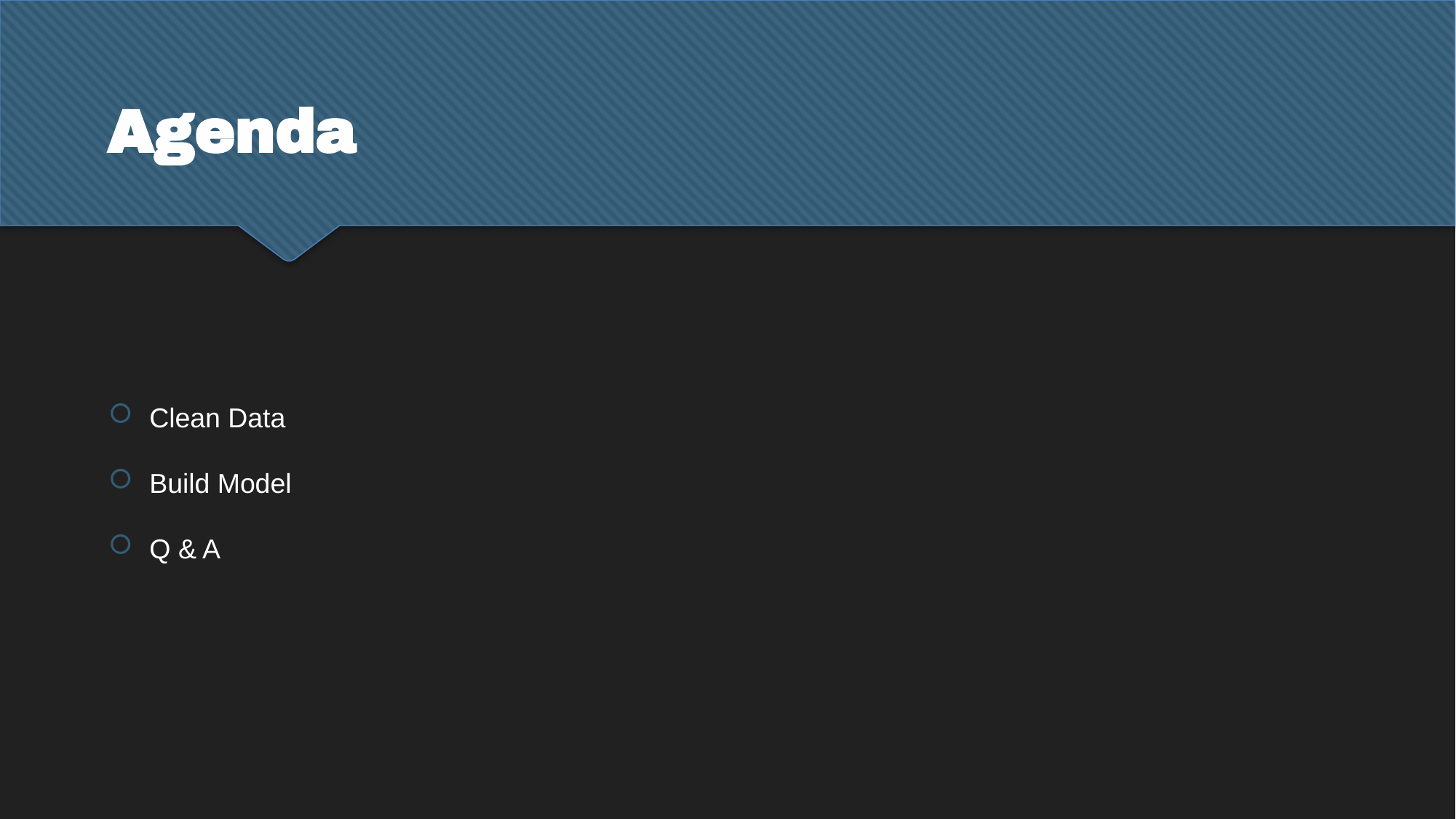

Agenda
Clean Data

Build Model

Q & A